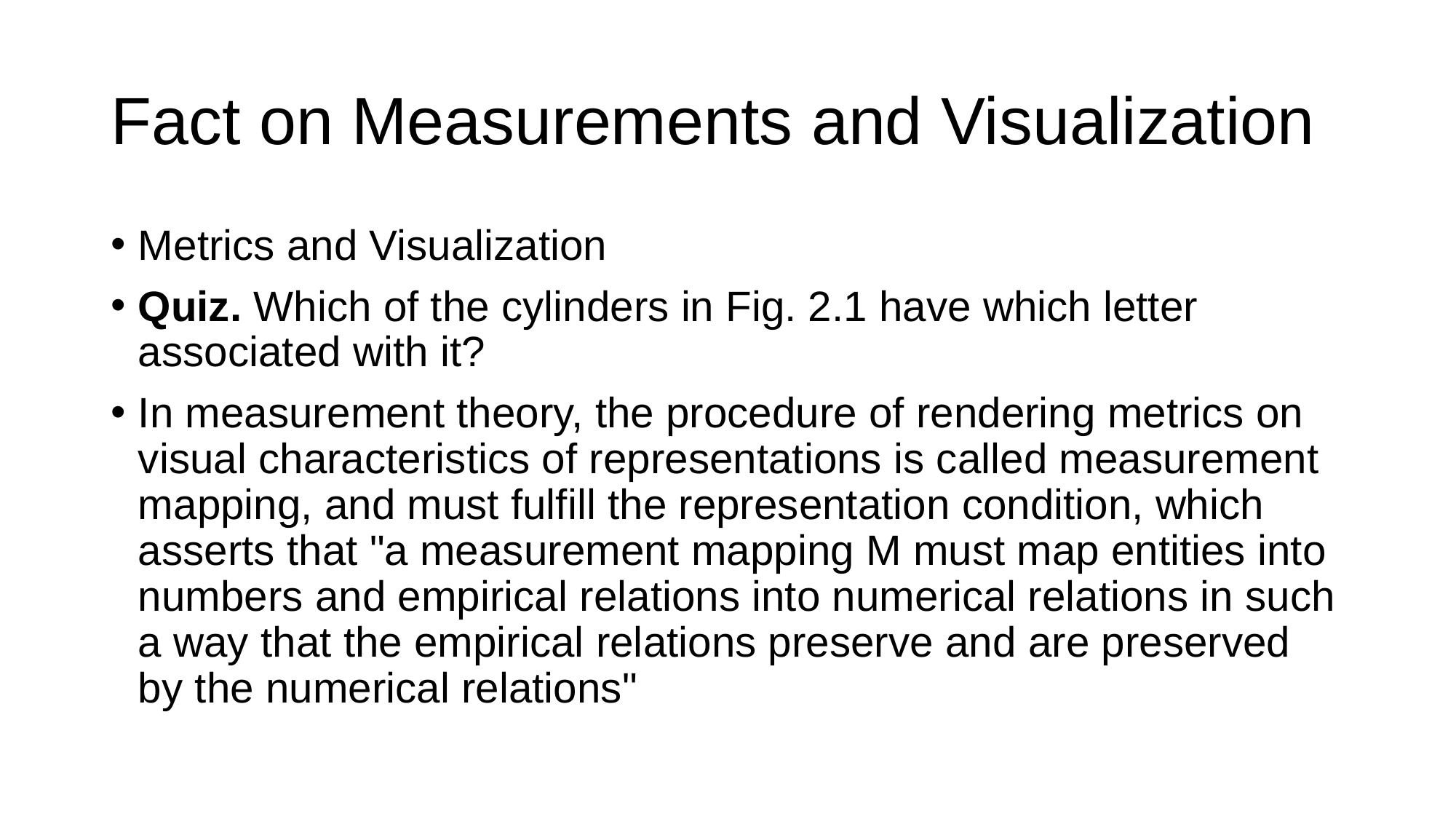

# Fact on Measurements and Visualization
Metrics and Visualization
Quiz. Which of the cylinders in Fig. 2.1 have which letter associated with it?
In measurement theory, the procedure of rendering metrics on visual characteristics of representations is called measurement mapping, and must fulfill the representation condition, which asserts that "a measurement mapping M must map entities into numbers and empirical relations into numerical relations in such a way that the empirical relations preserve and are preserved by the numerical relations"